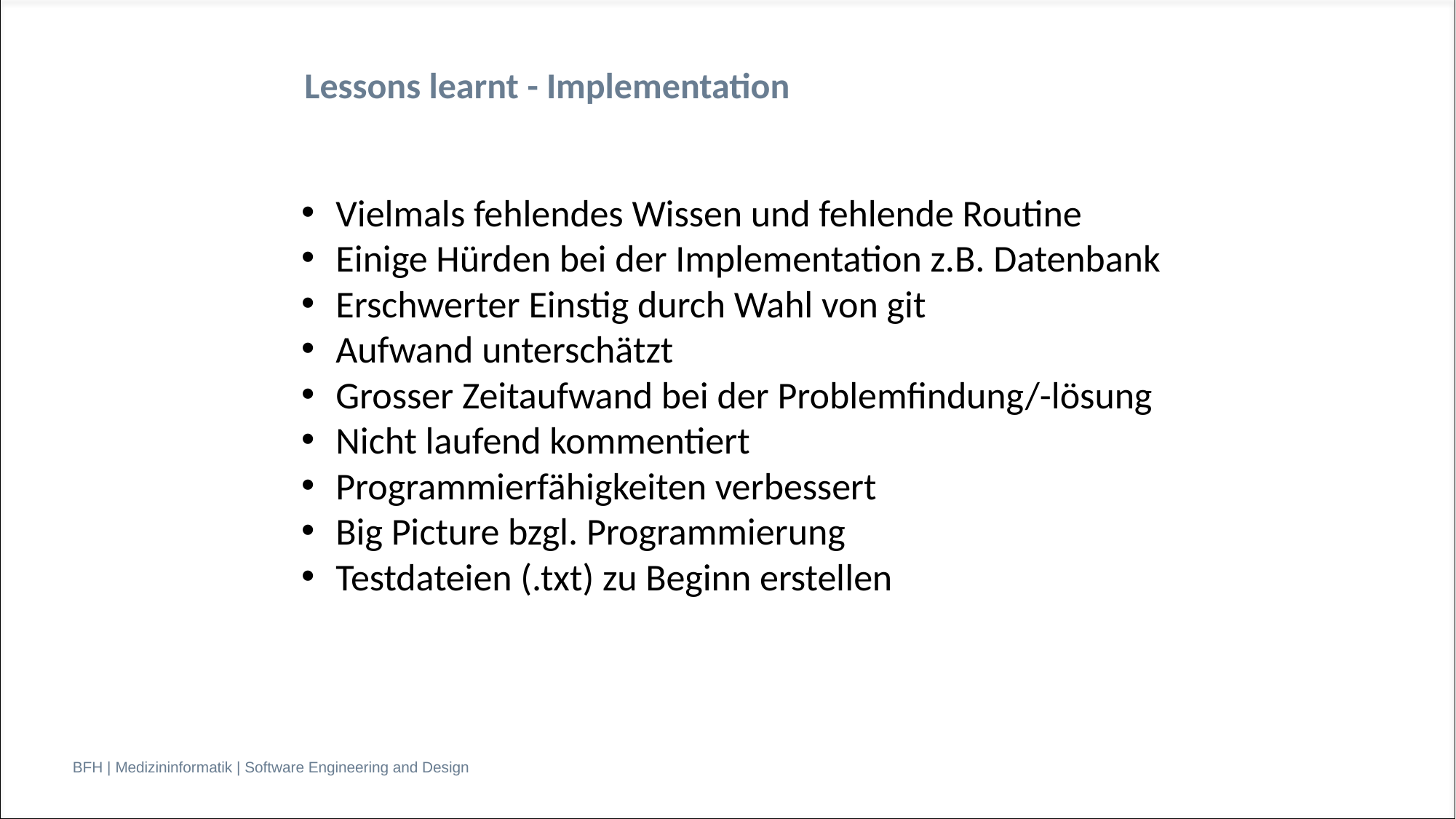

Lessons learnt - Implementation
Vielmals fehlendes Wissen und fehlende Routine
Einige Hürden bei der Implementation z.B. Datenbank
Erschwerter Einstig durch Wahl von git
Aufwand unterschätzt
Grosser Zeitaufwand bei der Problemfindung/-lösung
Nicht laufend kommentiert
Programmierfähigkeiten verbessert
Big Picture bzgl. Programmierung
Testdateien (.txt) zu Beginn erstellen